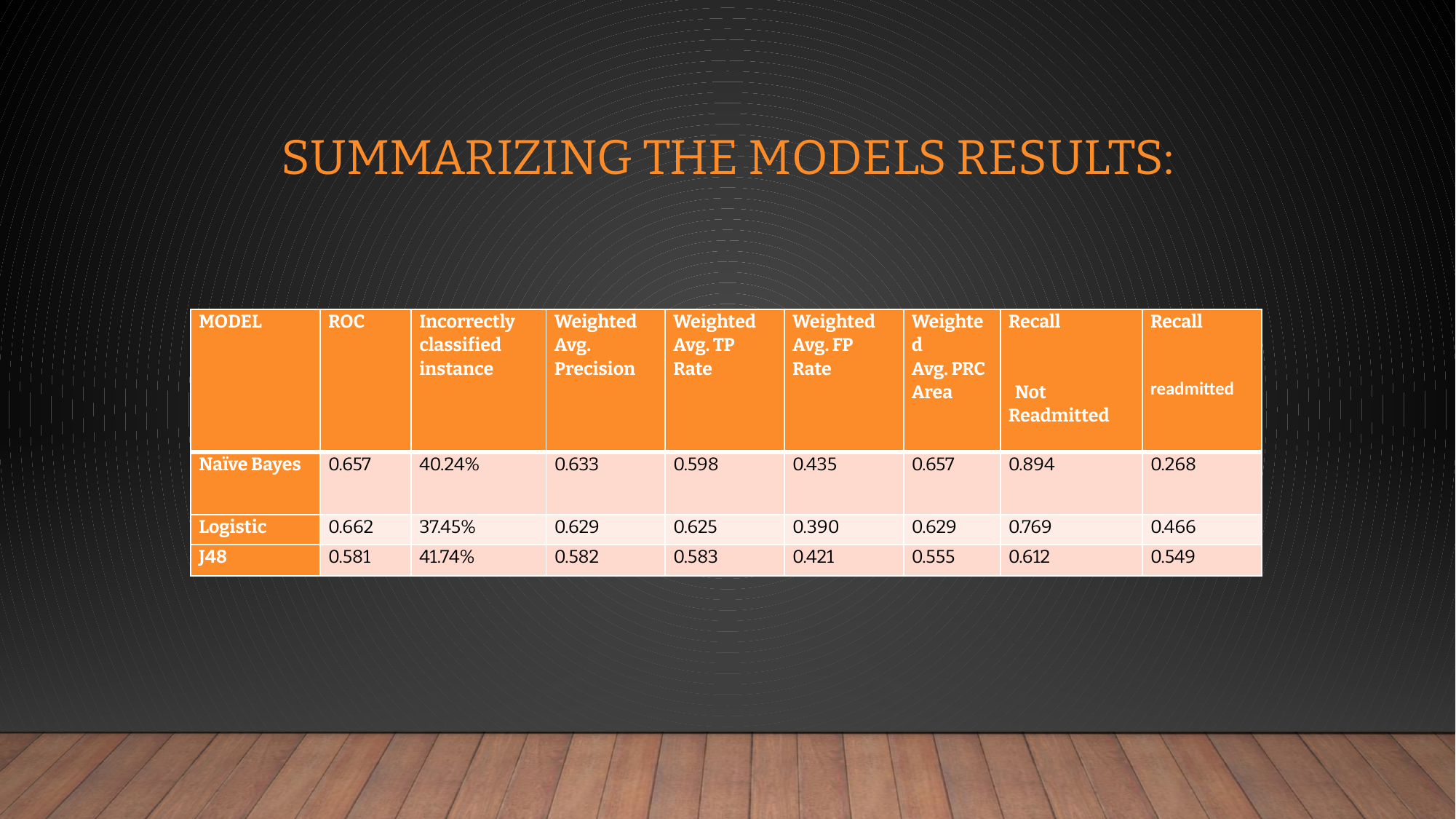

# Summarizing The Models Results:
| MODEL | ROC | Incorrectly classified instance | Weighted Avg. Precision | Weighted Avg. TP Rate | Weighted Avg. FP Rate | Weighted Avg. PRC Area | Recall     Not Readmitted | Recall     readmitted |
| --- | --- | --- | --- | --- | --- | --- | --- | --- |
| Naïve Bayes | 0.657 | 40.24% | 0.633 | 0.598 | 0.435 | 0.657 | 0.894 | 0.268 |
| Logistic | 0.662 | 37.45% | 0.629 | 0.625 | 0.390 | 0.629 | 0.769 | 0.466 |
| J48 | 0.581 | 41.74% | 0.582 | 0.583 | 0.421 | 0.555 | 0.612 | 0.549 |